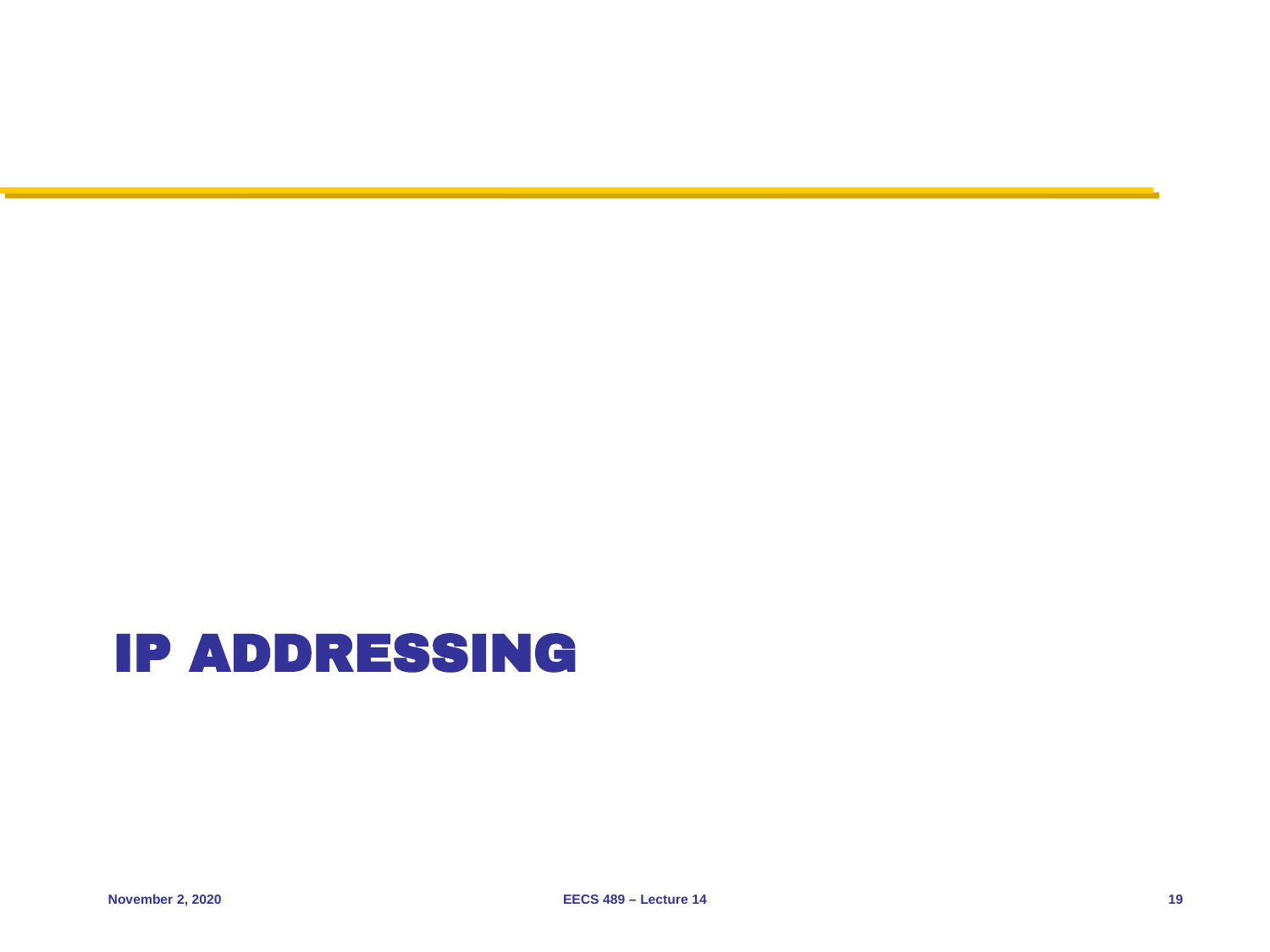

# IP addressing
November 2, 2020
EECS 489 – Lecture 14
19